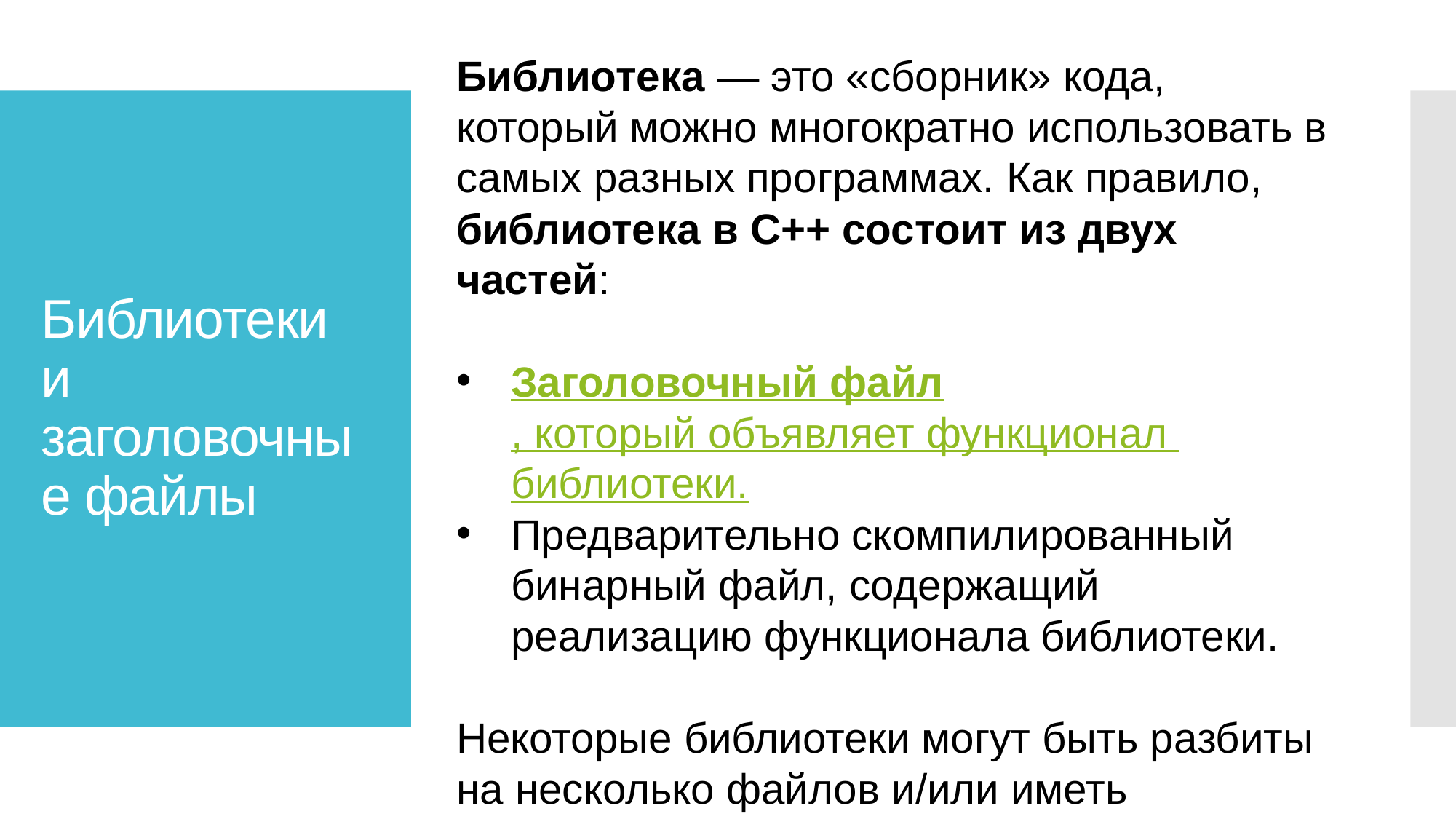

Библиотека — это «сборник» кода, который можно многократно использовать в самых разных программах. Как правило, библиотека в C++ состоит из двух частей:

Заголовочный файл, который объявляет функционал библиотеки.
Предварительно скомпилированный бинарный файл, содержащий реализацию функционала библиотеки.

Некоторые библиотеки могут быть разбиты на несколько файлов и/или иметь несколько заголовочных файлов.
# Библиотеки и заголовочные файлы